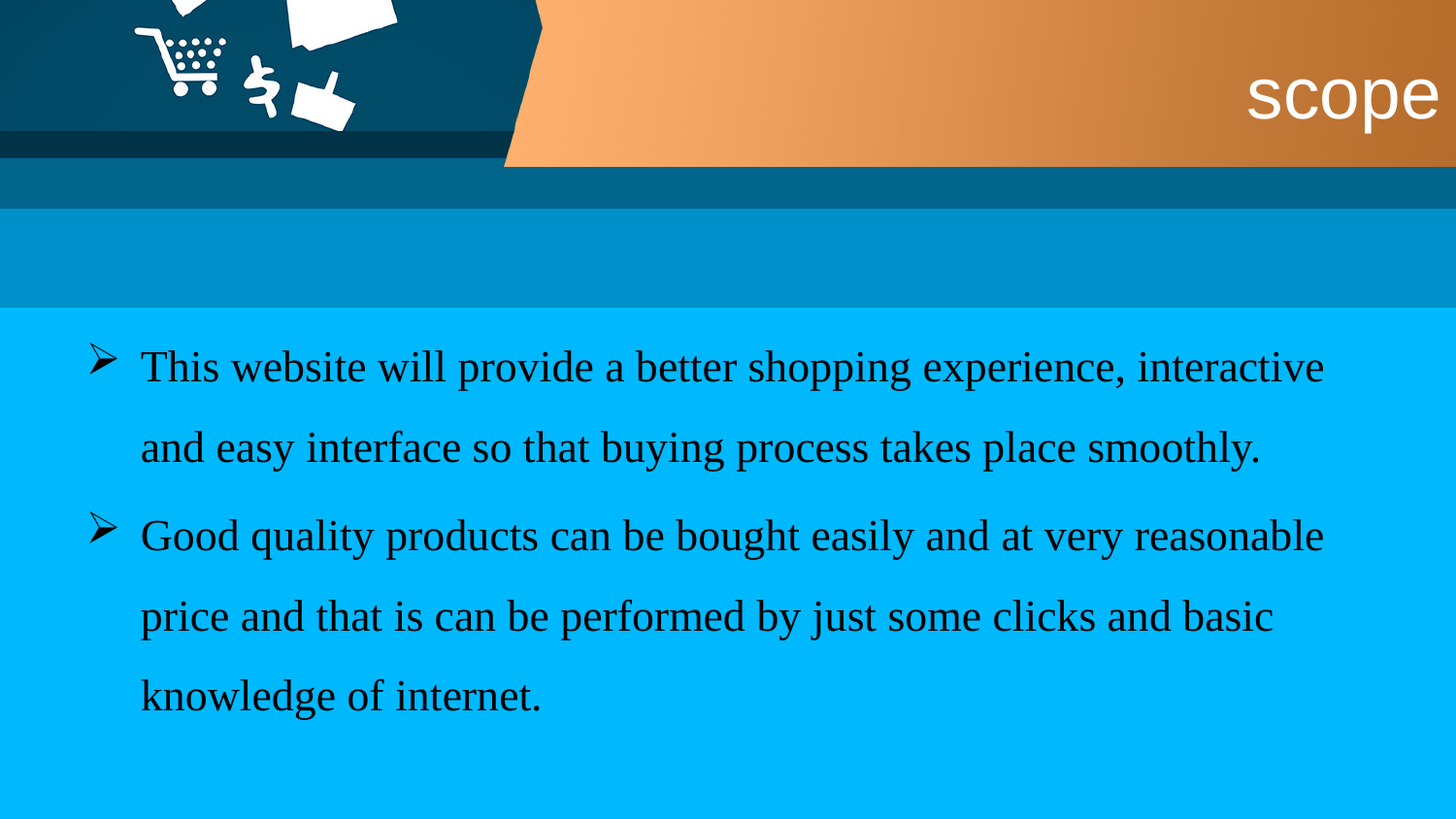

# scope
This website will provide a better shopping experience, interactive and easy interface so that buying process takes place smoothly.
Good quality products can be bought easily and at very reasonable price and that is can be performed by just some clicks and basic knowledge of internet.